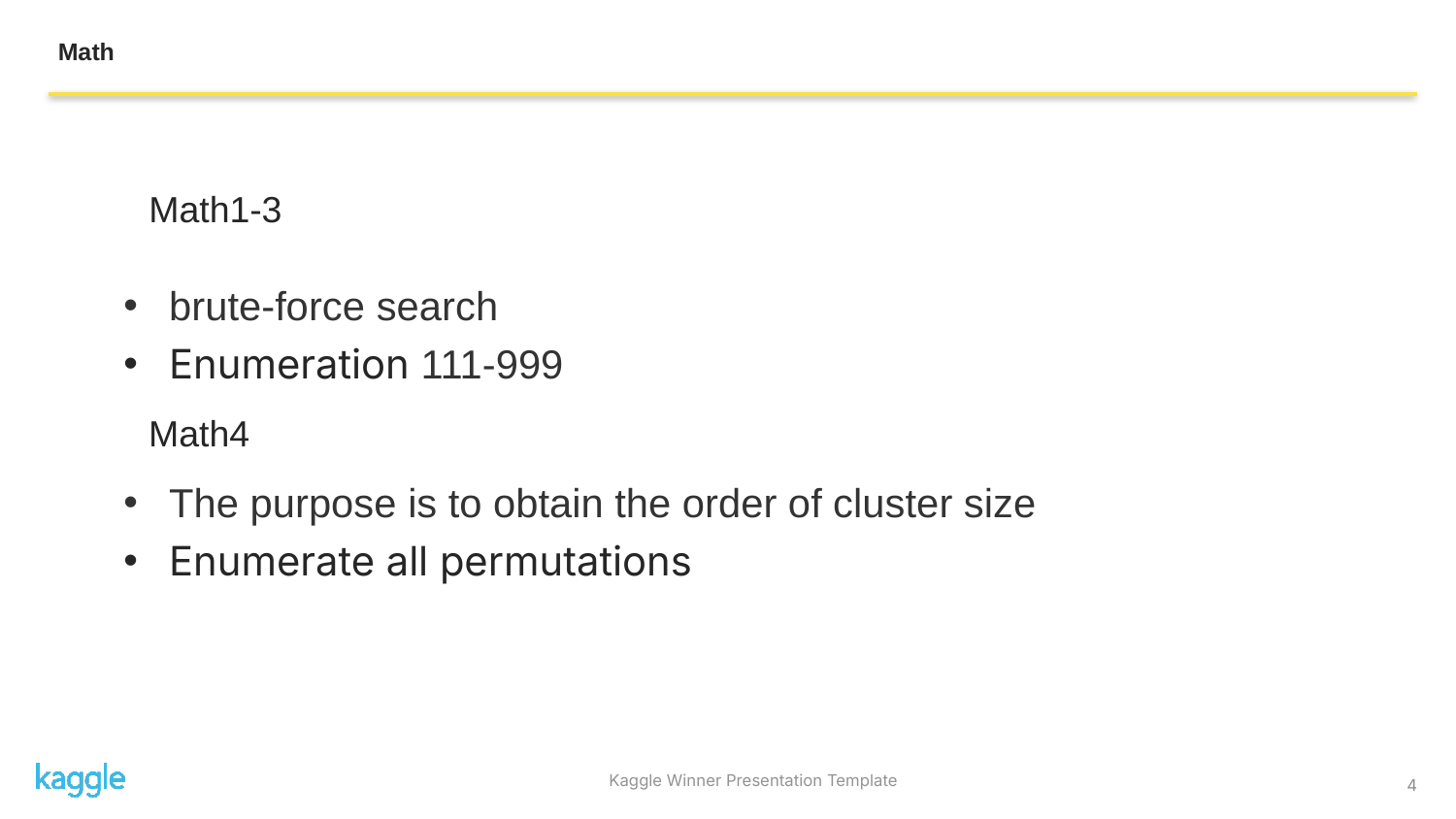

Math

Math1-3
brute-force search
Enumeration 111-999
Math4
The purpose is to obtain the order of cluster size
Enumerate all permutations
4